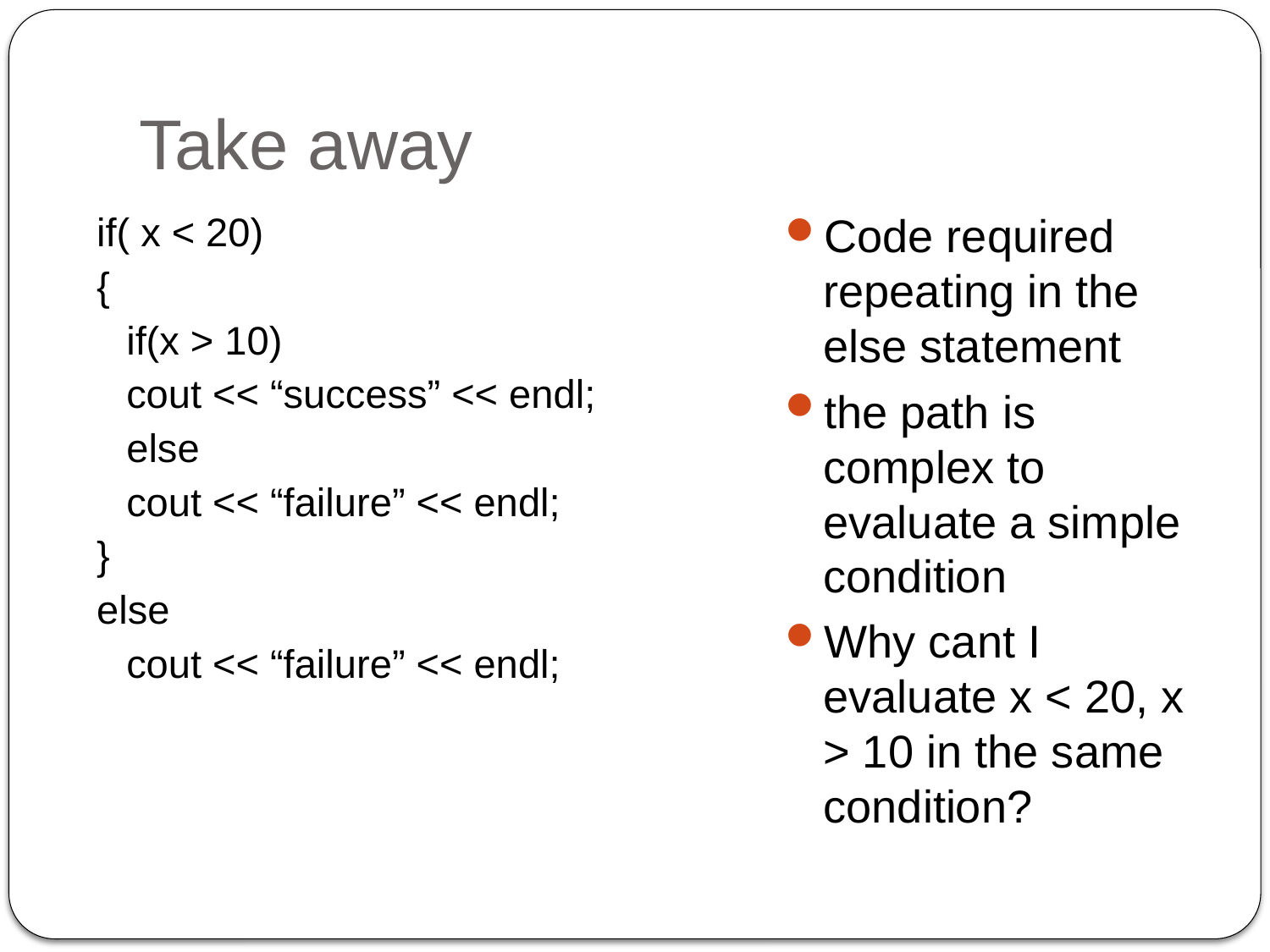

# Take away
if( x < 20)
{
		if(x > 10)
			cout << “success” << endl;
		else
			cout << “failure” << endl;
}
else
	cout << “failure” << endl;

Code required repeating in the else statement
the path is complex to evaluate a simple condition
Why cant I evaluate x < 20, x > 10 in the same condition?